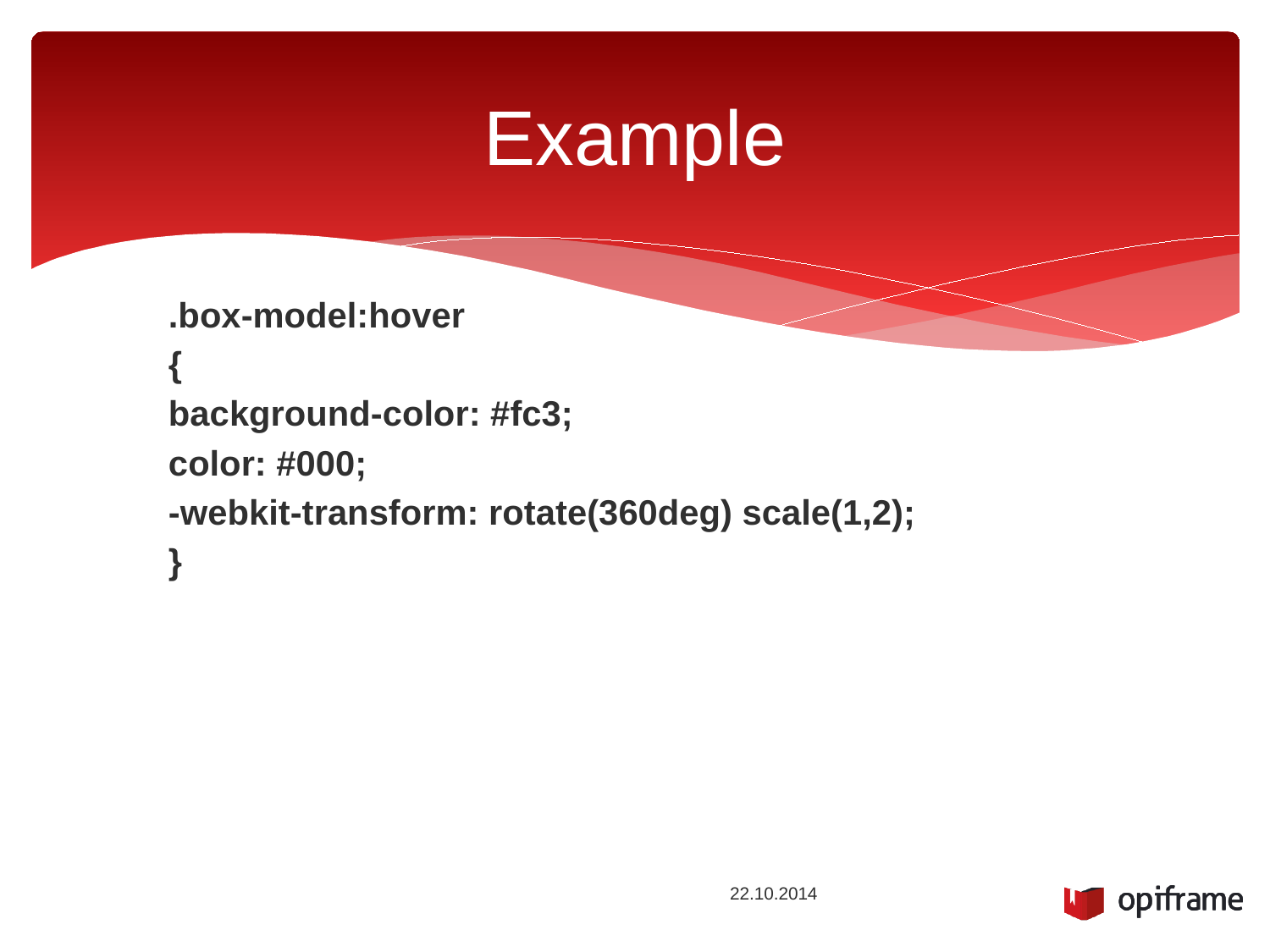

# Example
.box-model:hover
{
background-color: #fc3;
color: #000;
-webkit-transform: rotate(360deg) scale(1,2);
}

22.10.2014